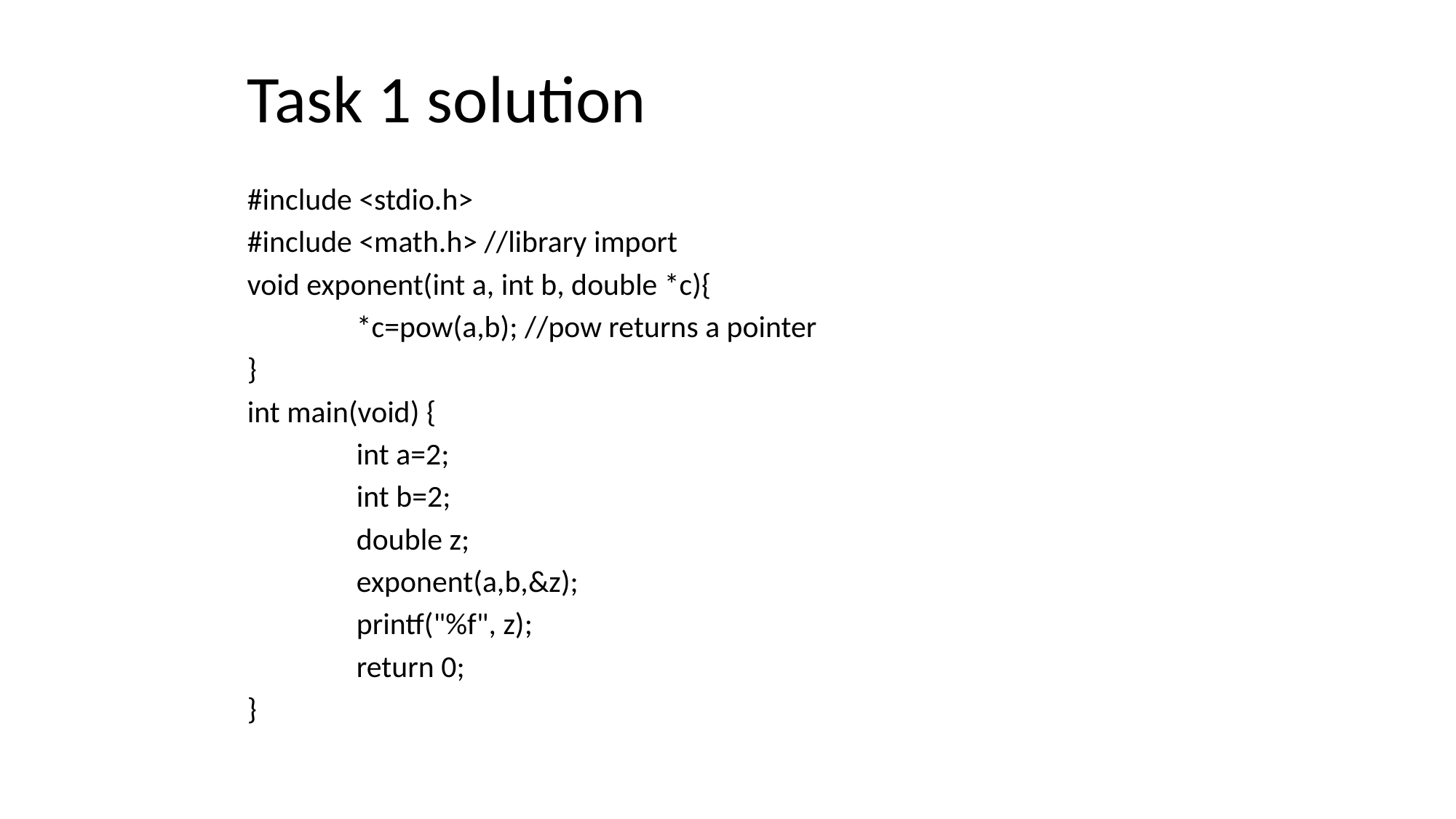

# Task 1 solution
#include <stdio.h>
#include <math.h> //library import
void exponent(int a, int b, double *c){
	*c=pow(a,b); //pow returns a pointer
}
int main(void) {
	int a=2;
	int b=2;
	double z;
	exponent(a,b,&z);
	printf("%f", z);
	return 0;
}